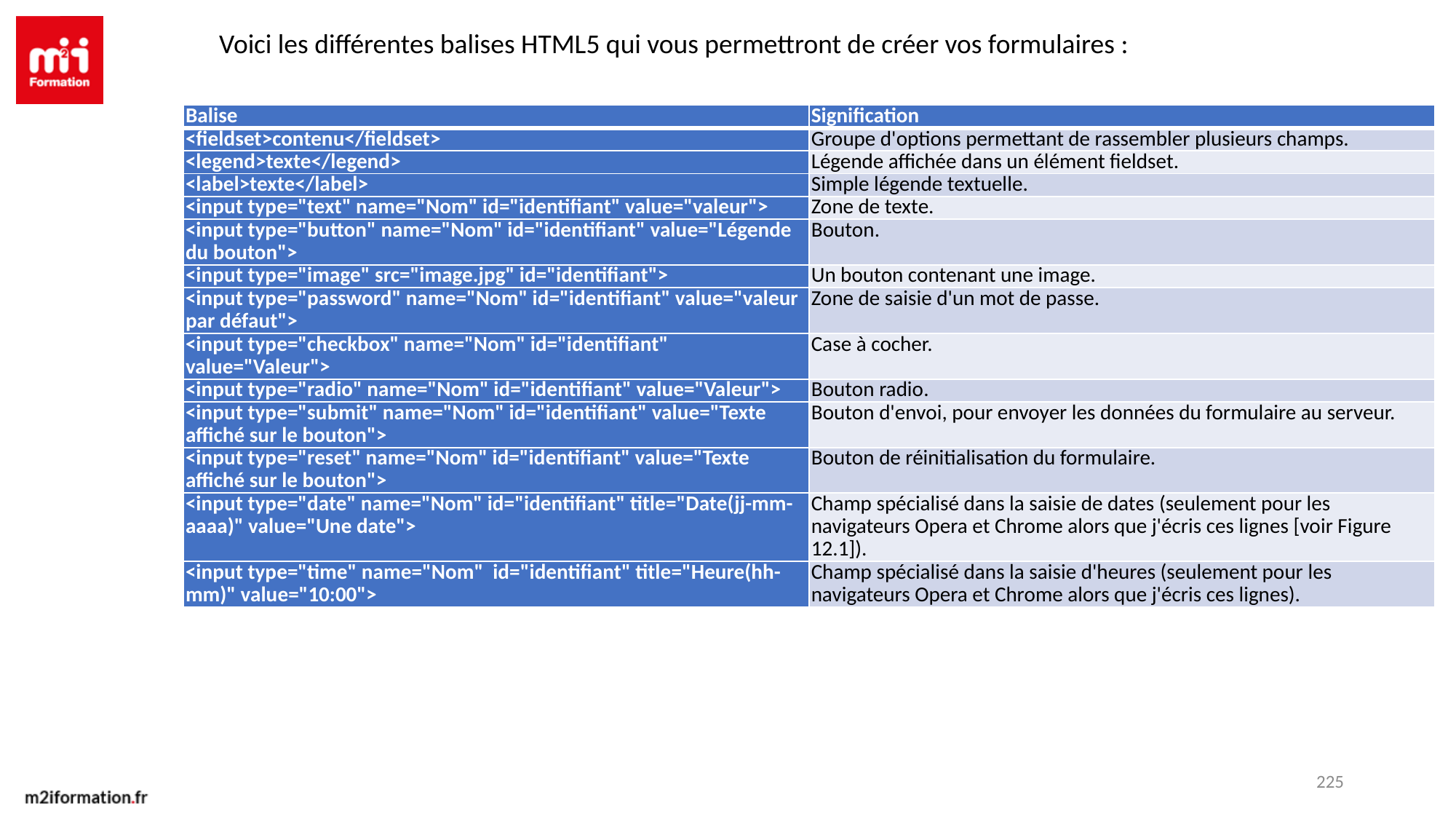

Voici les différentes balises HTML5 qui vous permettront de créer vos formulaires :
| Balise | Signification |
| --- | --- |
| <fieldset>contenu</fieldset> | Groupe d'options permettant de rassembler plusieurs champs. |
| <legend>texte</legend> | Légende affichée dans un élément fieldset. |
| <label>texte</label> | Simple légende textuelle. |
| <input type="text" name="Nom" id="identifiant" value="valeur"> | Zone de texte. |
| <input type="button" name="Nom" id="identifiant" value="Légende du bouton"> | Bouton. |
| <input type="image" src="image.jpg" id="identifiant"> | Un bouton contenant une image. |
| <input type="password" name="Nom" id="identifiant" value="valeur par défaut"> | Zone de saisie d'un mot de passe. |
| <input type="checkbox" name="Nom" id="identifiant" value="Valeur"> | Case à cocher. |
| <input type="radio" name="Nom" id="identifiant" value="Valeur"> | Bouton radio. |
| <input type="submit" name="Nom" id="identifiant" value="Texte affiché sur le bouton"> | Bouton d'envoi, pour envoyer les données du formulaire au serveur. |
| <input type="reset" name="Nom" id="identifiant" value="Texte affiché sur le bouton"> | Bouton de réinitialisation du formulaire. |
| <input type="date" name="Nom" id="identifiant" title="Date(jj-mm-aaaa)" value="Une date"> | Champ spécialisé dans la saisie de dates (seulement pour les navigateurs Opera et Chrome alors que j'écris ces lignes [voir Figure 12.1]). |
| <input type="time" name="Nom" id="identifiant" title="Heure(hh-mm)" value="10:00"> | Champ spécialisé dans la saisie d'heures (seulement pour les navigateurs Opera et Chrome alors que j'écris ces lignes). |
225